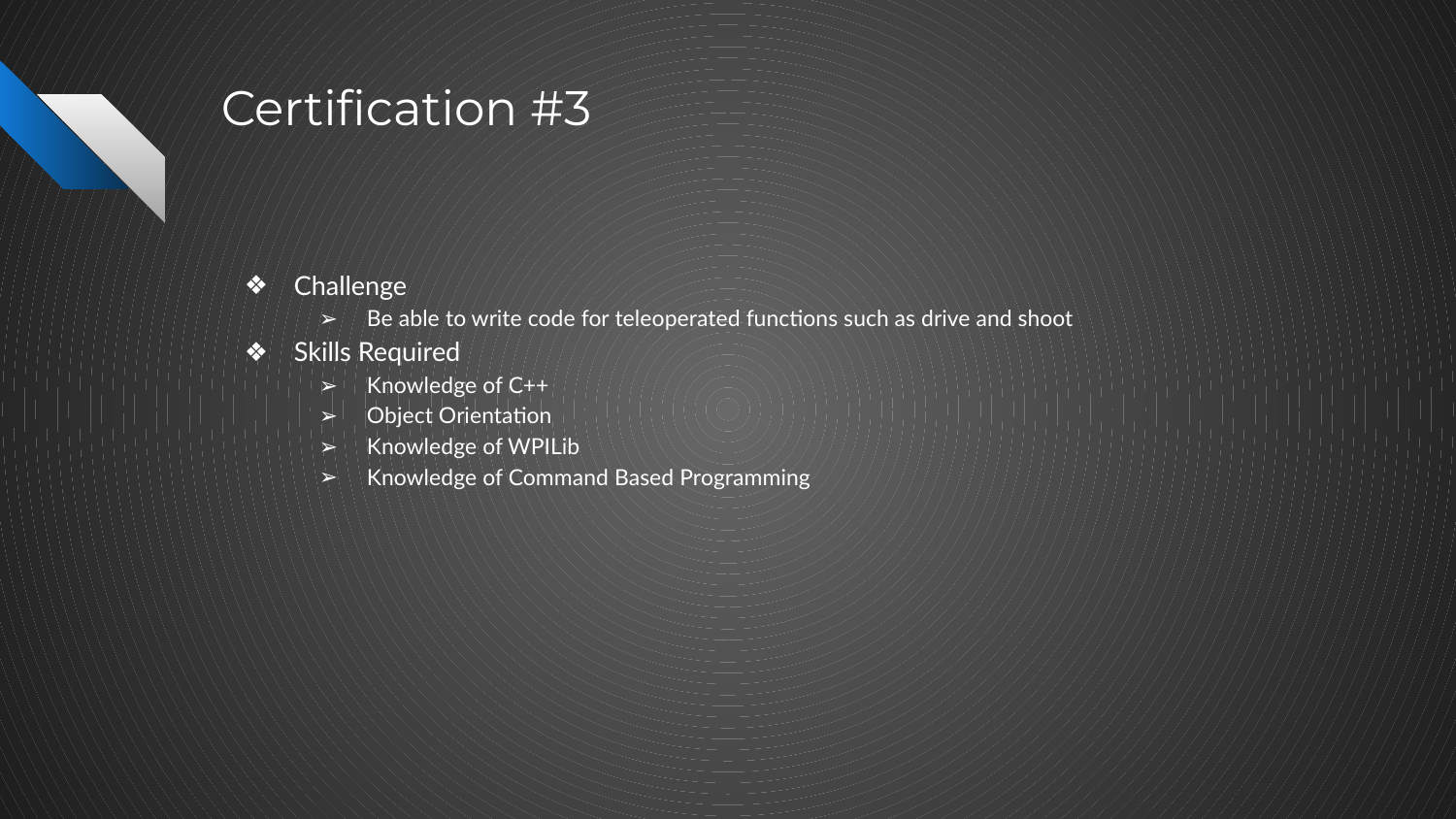

# Certification #3
Challenge
Be able to write code for teleoperated functions such as drive and shoot
Skills Required
Knowledge of C++
Object Orientation
Knowledge of WPILib
Knowledge of Command Based Programming